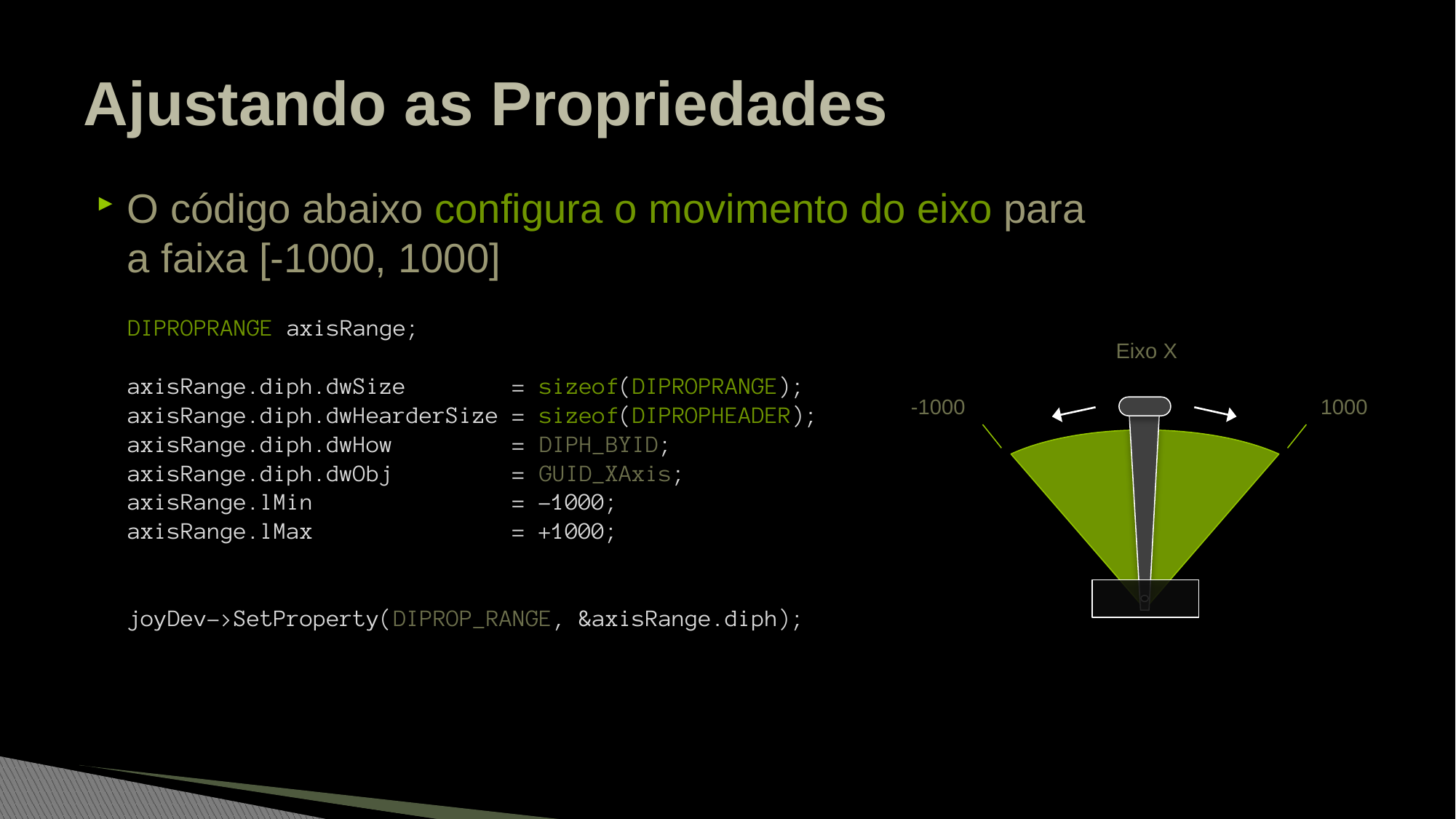

# Ajustando as Propriedades
O código abaixo configura o movimento do eixo para
a faixa [-1000, 1000]
DIPROPRANGE axisRange;

axisRange.diph.dwSize        = sizeof(DIPROPRANGE);
axisRange.diph.dwHearderSize = sizeof(DIPROPHEADER);
axisRange.diph.dwHow         = DIPH_BYID;
axisRange.diph.dwObj         = GUID_XAxis;
axisRange.lMin               = -1000;
axisRange.lMax               = +1000;

joyDev->SetProperty(DIPROP_RANGE, &axisRange.diph);
Eixo X
1000
-1000